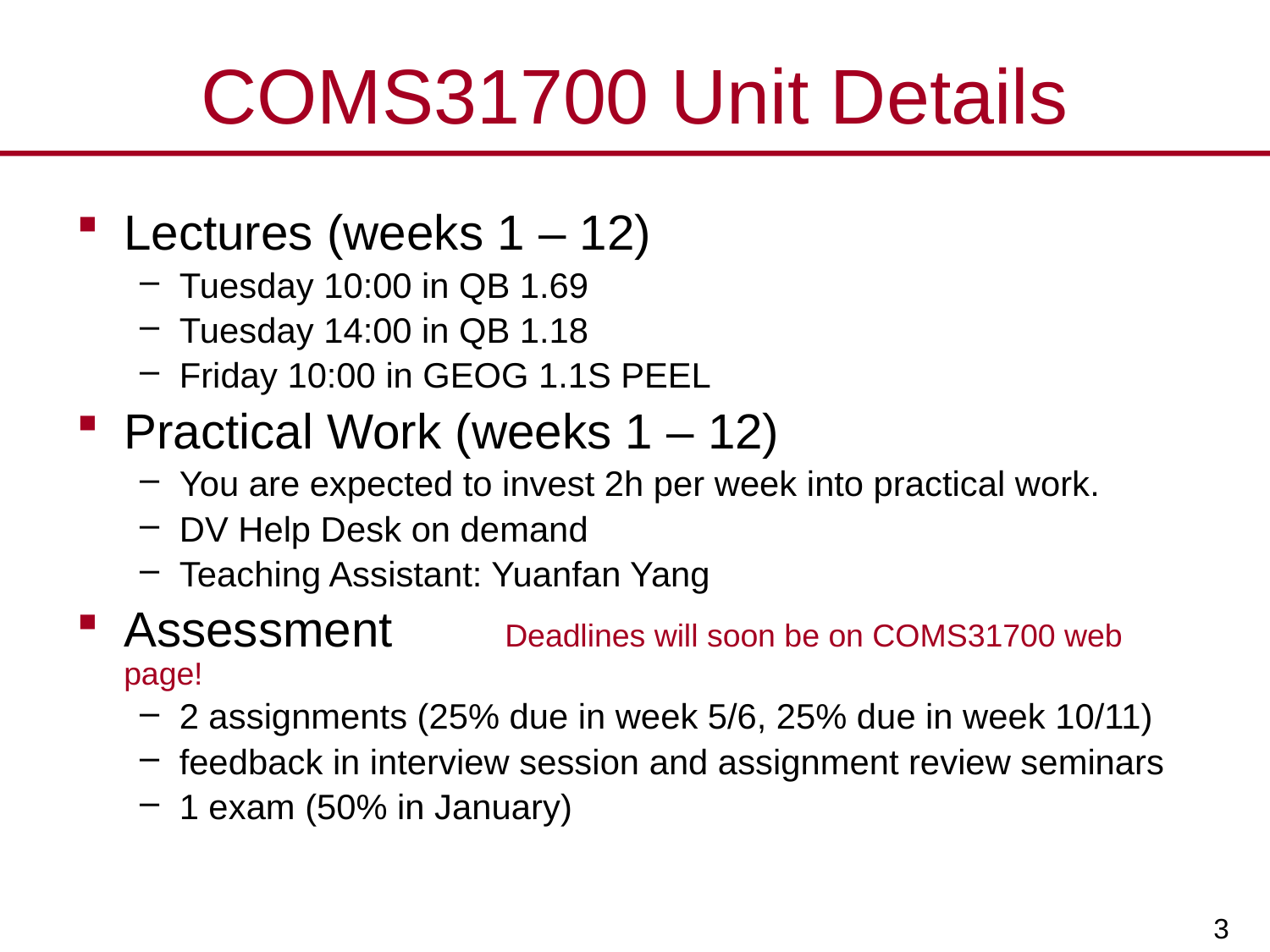

# COMS31700 Unit Details
Lectures (weeks 1 – 12)
Tuesday 10:00 in QB 1.69
Tuesday 14:00 in QB 1.18
Friday 10:00 in GEOG 1.1S PEEL
Practical Work (weeks 1 – 12)
You are expected to invest 2h per week into practical work.
DV Help Desk on demand
Teaching Assistant: Yuanfan Yang
Assessment	Deadlines will soon be on COMS31700 web page!
2 assignments (25% due in week 5/6, 25% due in week 10/11)
feedback in interview session and assignment review seminars
1 exam (50% in January)